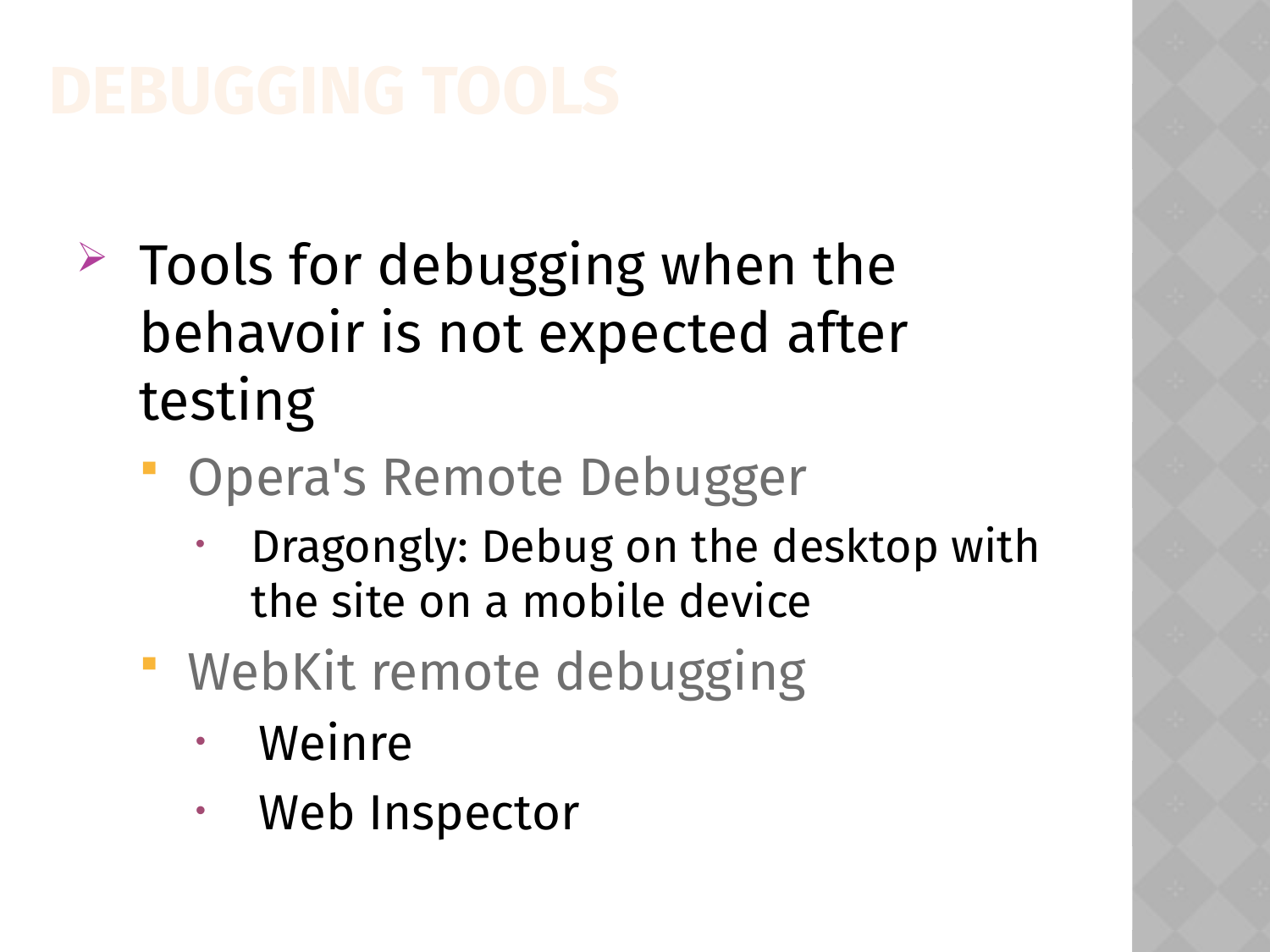

Debugging Tools
Tools for debugging when the behavoir is not expected after testing
Opera's Remote Debugger
Dragongly: Debug on the desktop with the site on a mobile device
WebKit remote debugging
Weinre
Web Inspector